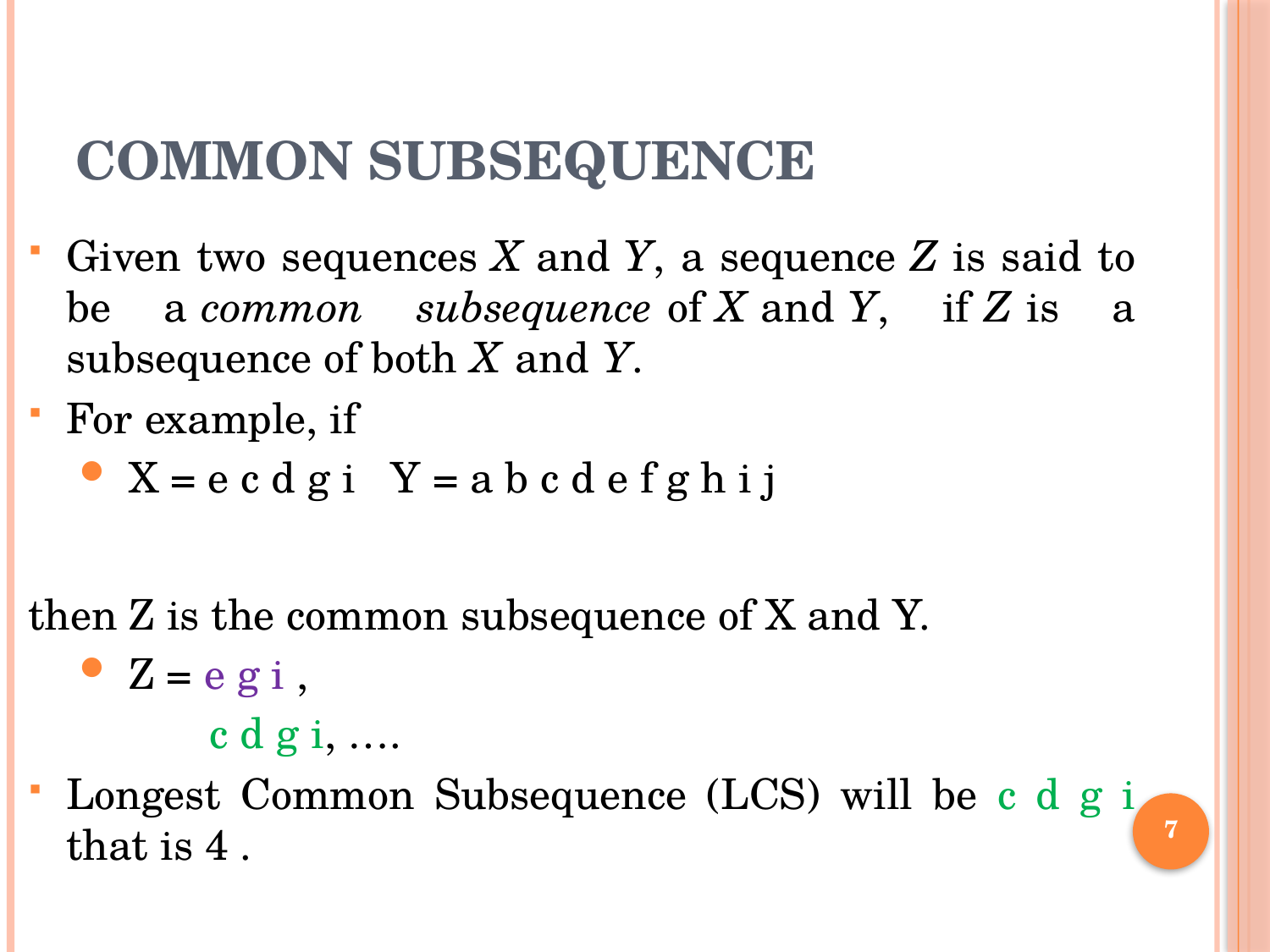

# Common subsequence
Given two sequences X and Y, a sequence Z is said to be a common subsequence of X and Y, if Z is a subsequence of both X and Y.
For example, if
 X = e c d g i   Y = a b c d e f g h i j

then Z is the common subsequence of X and Y.
 Z = e g i ,
           c d g i, ….
Longest Common Subsequence (LCS) will be c d g i that is 4 .

7